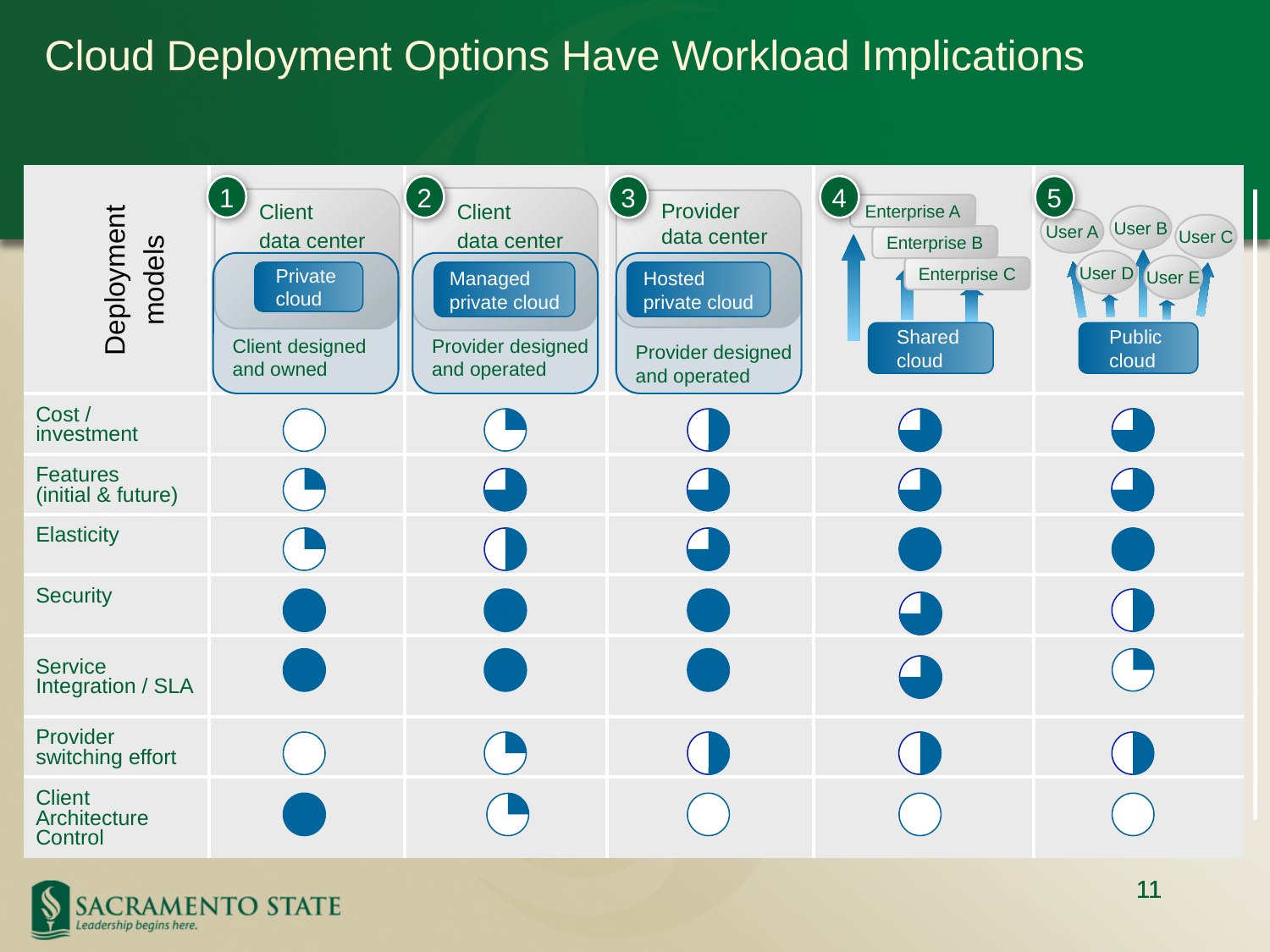

Cloud Deployment Options Have Workload Implications
#
|  |  |  |  |  |  |
| --- | --- | --- | --- | --- | --- |
| Cost / investment |  |  |  |  |  |
| Features (initial & future) |  |  |  |  |  |
| Elasticity |  |  |  |  |  |
| Security |  |  |  |  |  |
| Service Integration / SLA |  |  |  |  |  |
| Provider switching effort |  |  |  |  |  |
| Client Architecture Control |  |  |  |  |  |
1
2
3
4
5

Enterprise A
Client
data center
Client
data center
Provider
data center
User B
User A
User C
User D
User E
Enterprise B

Deployment
models

Client designed
and owned
Provider designed
and operated
Provider designed
and operated
Enterprise C

Private
cloud
Managed
private cloud
Hosted
private cloud

Shared
cloud
Public
cloud

11
11